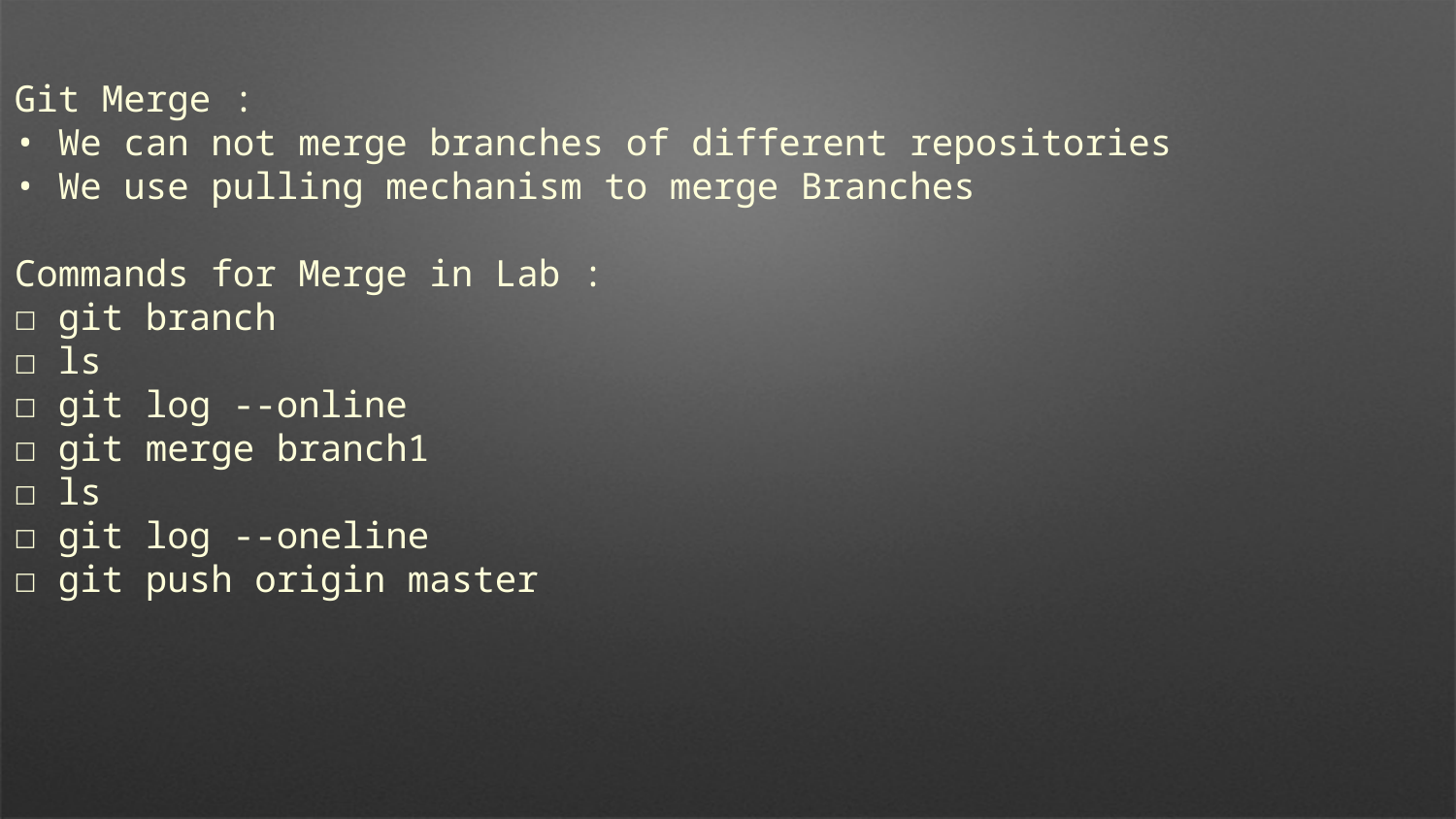

Git Merge :
• We can not merge branches of different repositories
• We use pulling mechanism to merge Branches

Commands for Merge in Lab :
☐ git branch
☐ ls
☐ git log --online
☐ git merge branch1
☐ ls
☐ git log --oneline
☐ git push origin master